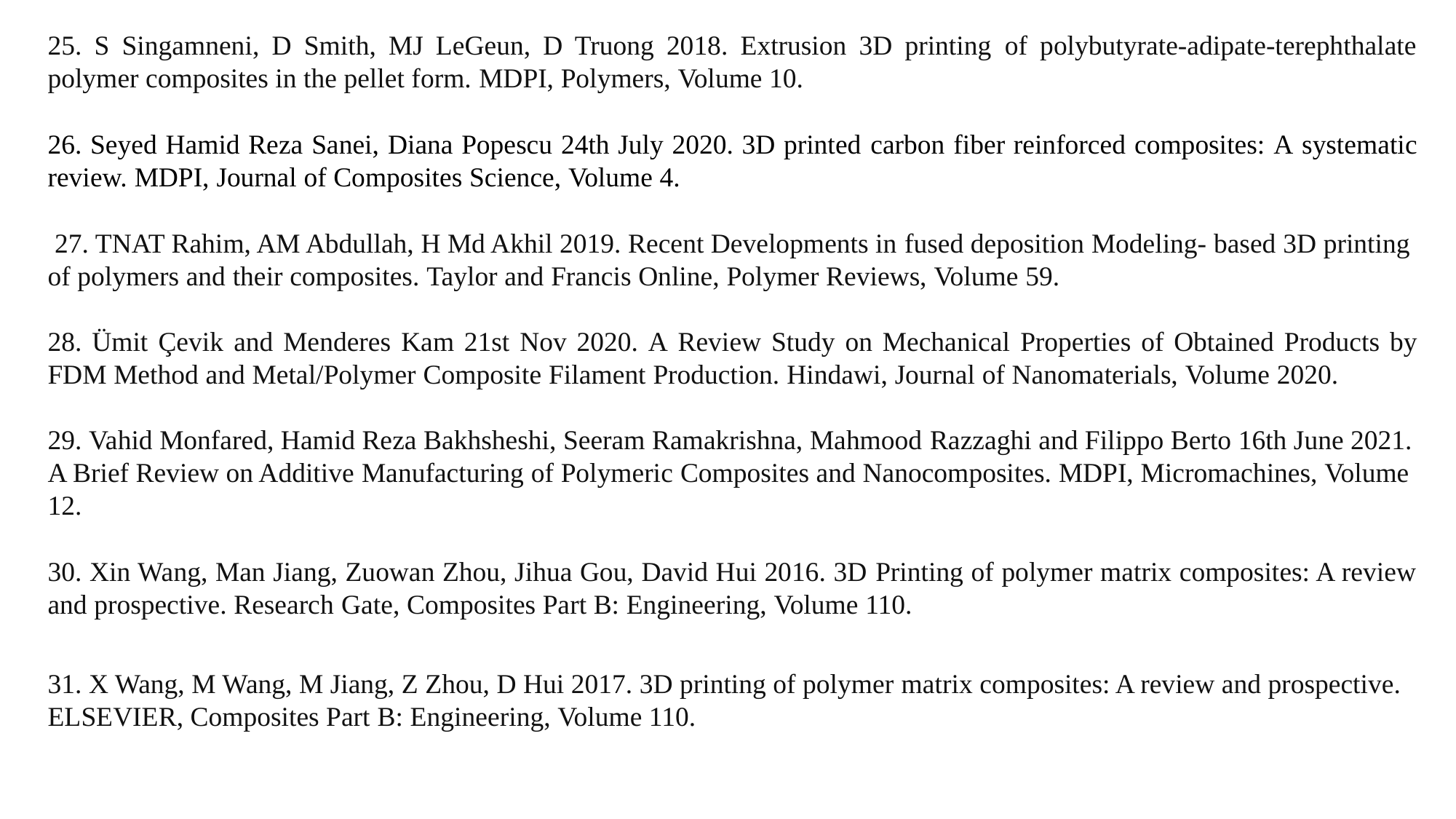

25. S Singamneni, D Smith, MJ LeGeun, D Truong 2018. Extrusion 3D printing of polybutyrate-adipate-terephthalate polymer composites in the pellet form. MDPI, Polymers, Volume 10.

26. Seyed Hamid Reza Sanei, Diana Popescu 24th July 2020. 3D printed carbon fiber reinforced composites: A systematic review. MDPI, Journal of Composites Science, Volume 4.
 27. TNAT Rahim, AM Abdullah, H Md Akhil 2019. Recent Developments in fused deposition Modeling- based 3D printing of polymers and their composites. Taylor and Francis Online, Polymer Reviews, Volume 59.

28. Ümit Çevik and Menderes Kam 21st Nov 2020. A Review Study on Mechanical Properties of Obtained Products by FDM Method and Metal/Polymer Composite Filament Production. Hindawi, Journal of Nanomaterials, Volume 2020.

29. Vahid Monfared, Hamid Reza Bakhsheshi, Seeram Ramakrishna, Mahmood Razzaghi and Filippo Berto 16th June 2021. A Brief Review on Additive Manufacturing of Polymeric Composites and Nanocomposites. MDPI, Micromachines, Volume 12.

30. Xin Wang, Man Jiang, Zuowan Zhou, Jihua Gou, David Hui 2016. 3D Printing of polymer matrix composites: A review and prospective. Research Gate, Composites Part B: Engineering, Volume 110.
31. X Wang, M Wang, M Jiang, Z Zhou, D Hui 2017. 3D printing of polymer matrix composites: A review and prospective. ELSEVIER, Composites Part B: Engineering, Volume 110.